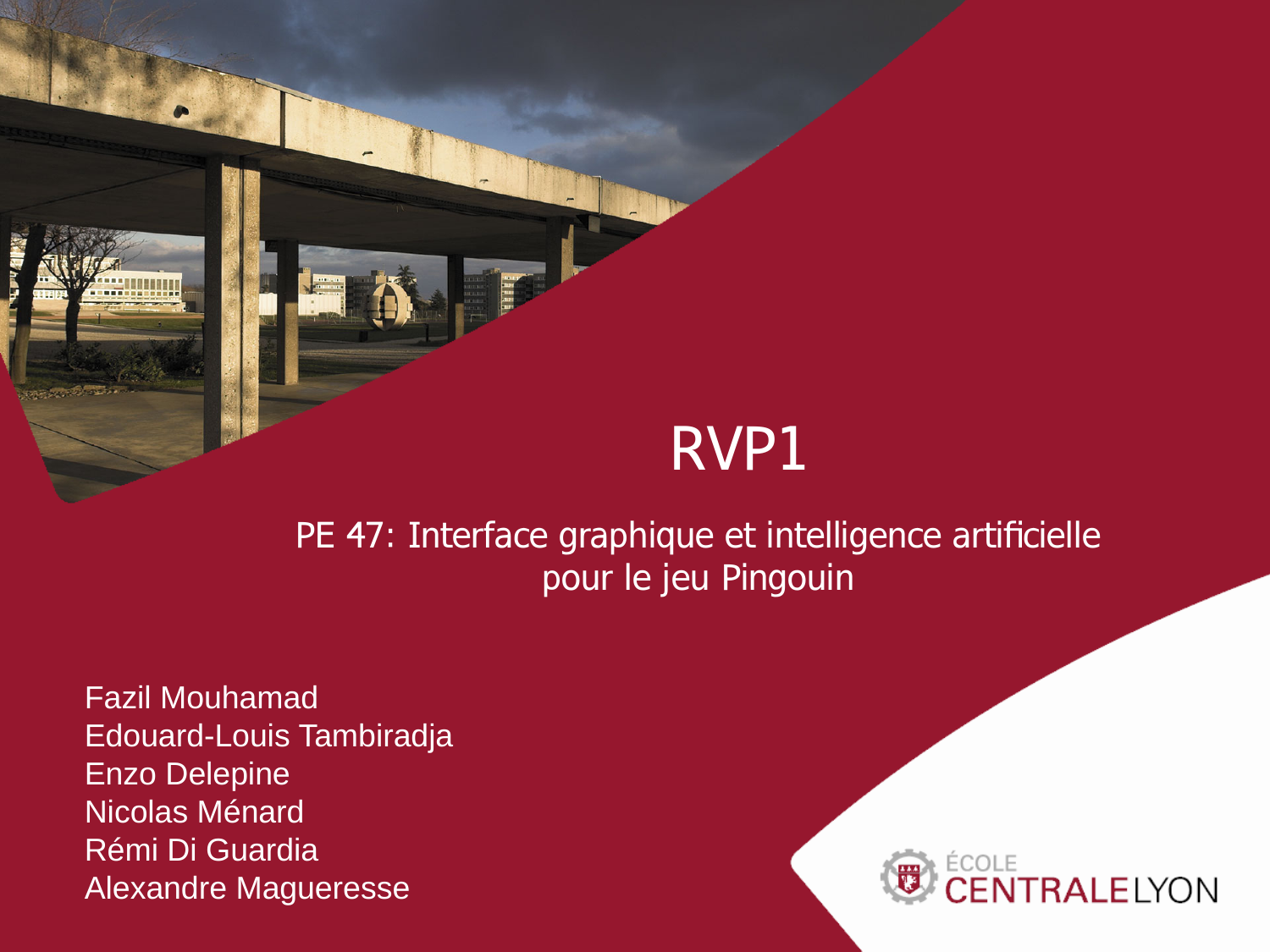

RVP1
PE 47: Interface graphique et intelligence artificielle pour le jeu Pingouin
Fazil Mouhamad
Edouard-Louis Tambiradja
Enzo Delepine
Nicolas Ménard
Rémi Di Guardia
Alexandre Magueresse